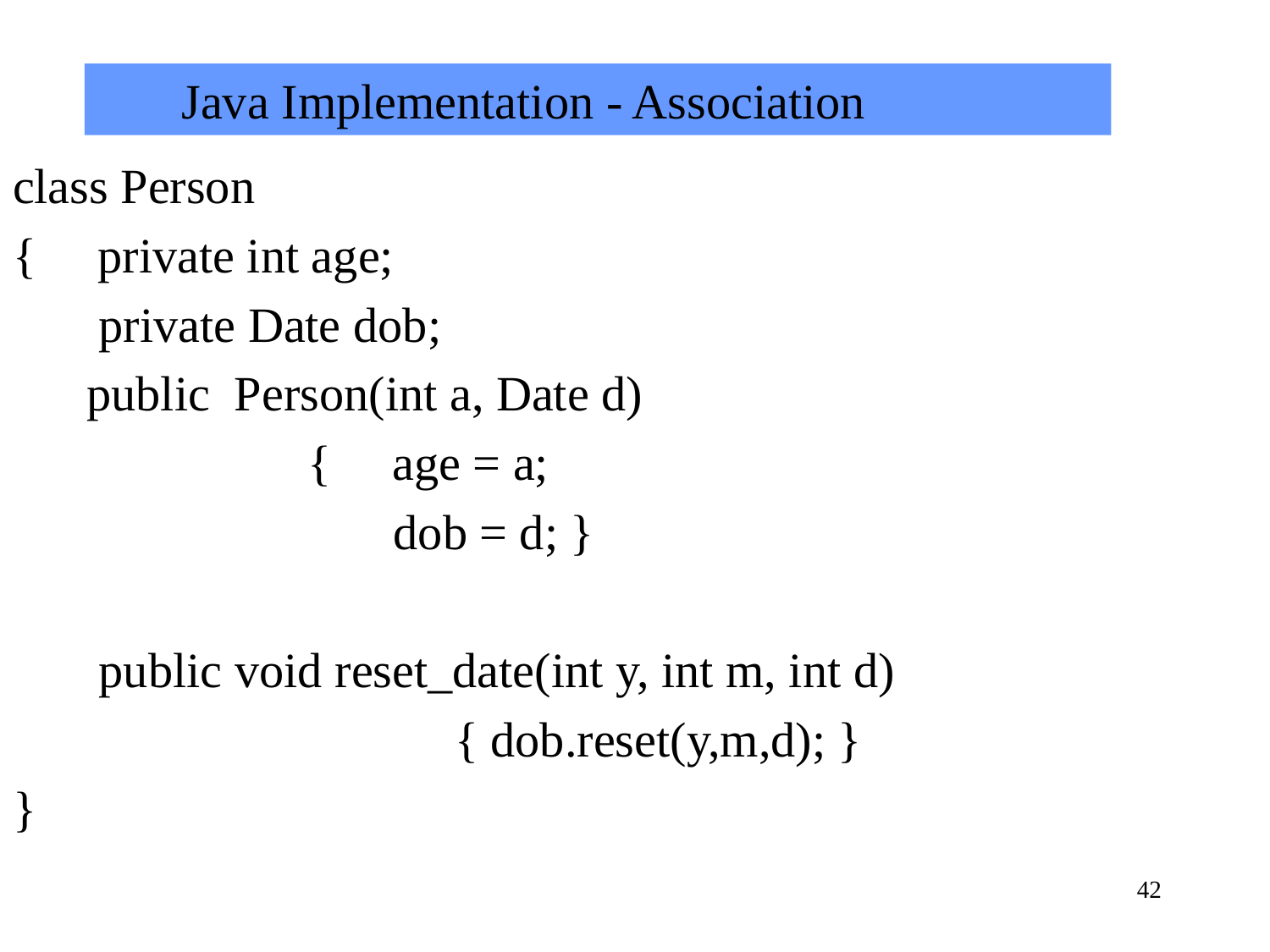

Java Implementation - Association
class Person
{     private int age;
       private Date dob;
      public  Person(int a, Date d)
                        {     age = a;
                               dob = d; }

       public void reset_date(int y, int m, int d)
                                    { dob.reset(y,m,d); }
}

42